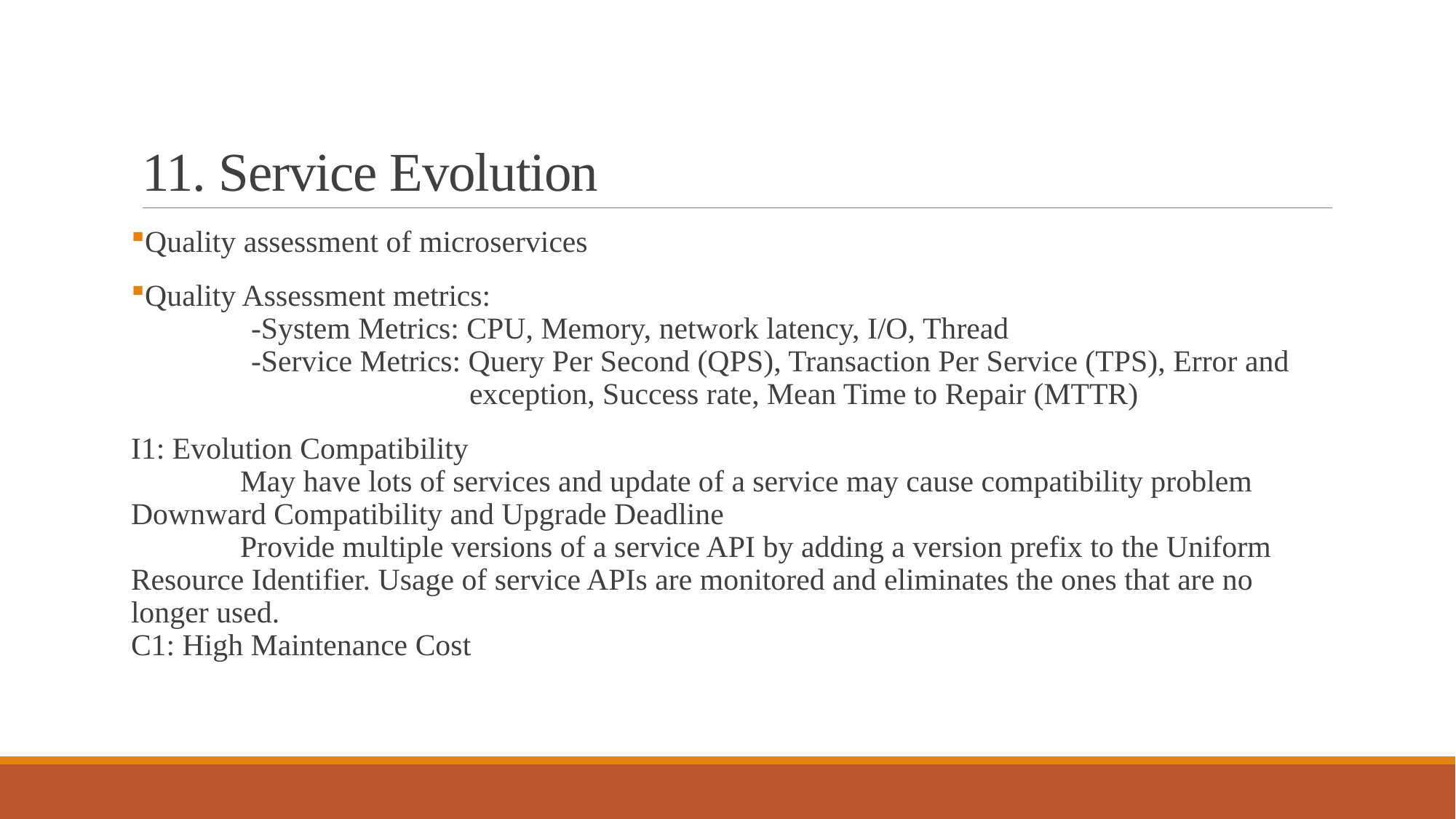

# 11. Service Evolution
Quality assessment of microservices
Quality Assessment metrics:
	-System Metrics: CPU, Memory, network latency, I/O, Thread
	-Service Metrics: Query Per Second (QPS), Transaction Per Service (TPS), Error and
			exception, Success rate, Mean Time to Repair (MTTR)
I1: Evolution Compatibility
	May have lots of services and update of a service may cause compatibility problem
Downward Compatibility and Upgrade Deadline
	Provide multiple versions of a service API by adding a version prefix to the Uniform Resource Identifier. Usage of service APIs are monitored and eliminates the ones that are no longer used.
C1: High Maintenance Cost